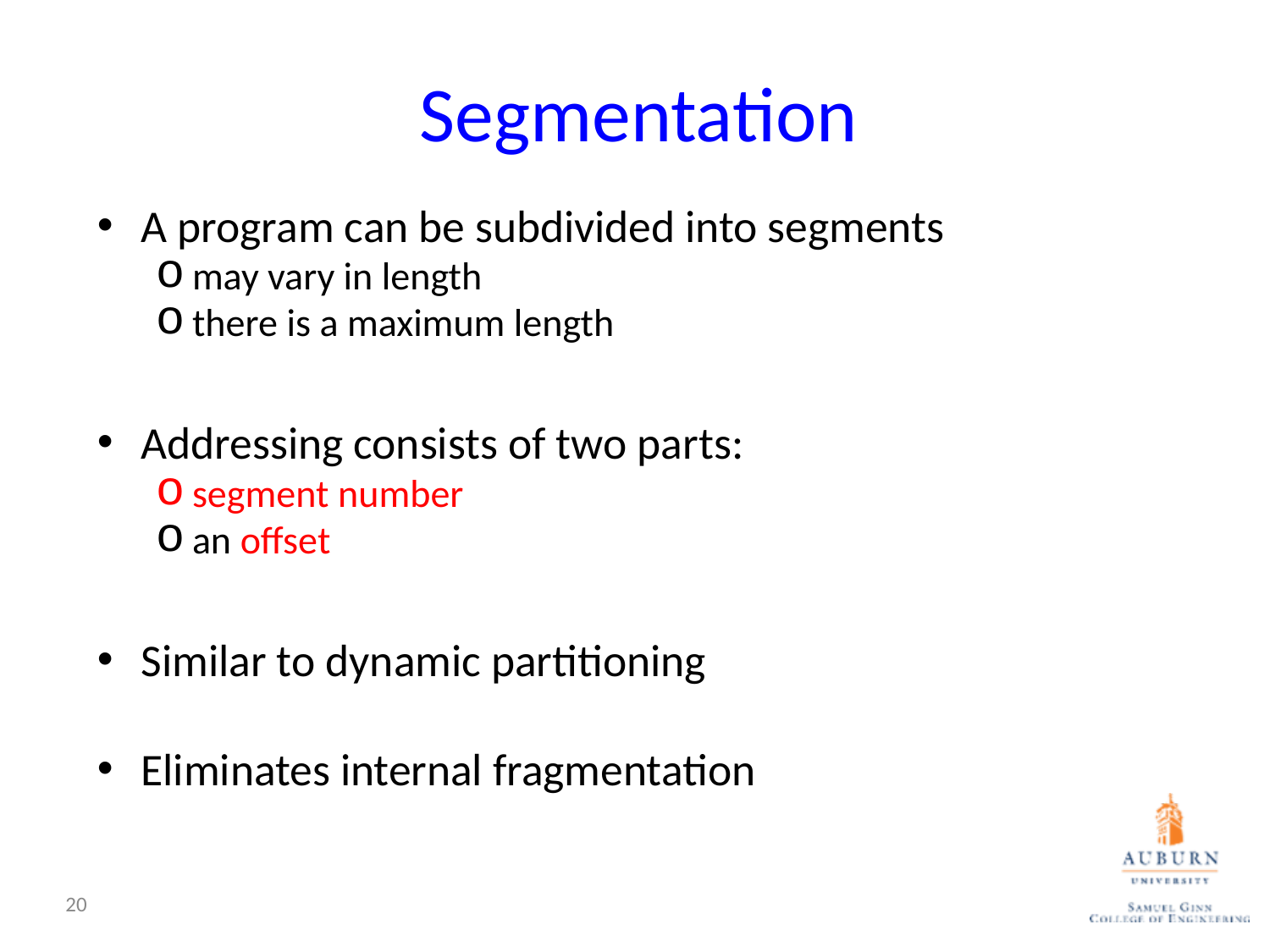

# Segmentation
A program can be subdivided into segments
may vary in length
there is a maximum length

Addressing consists of two parts:
segment number
an offset

Similar to dynamic partitioning

Eliminates internal fragmentation

20